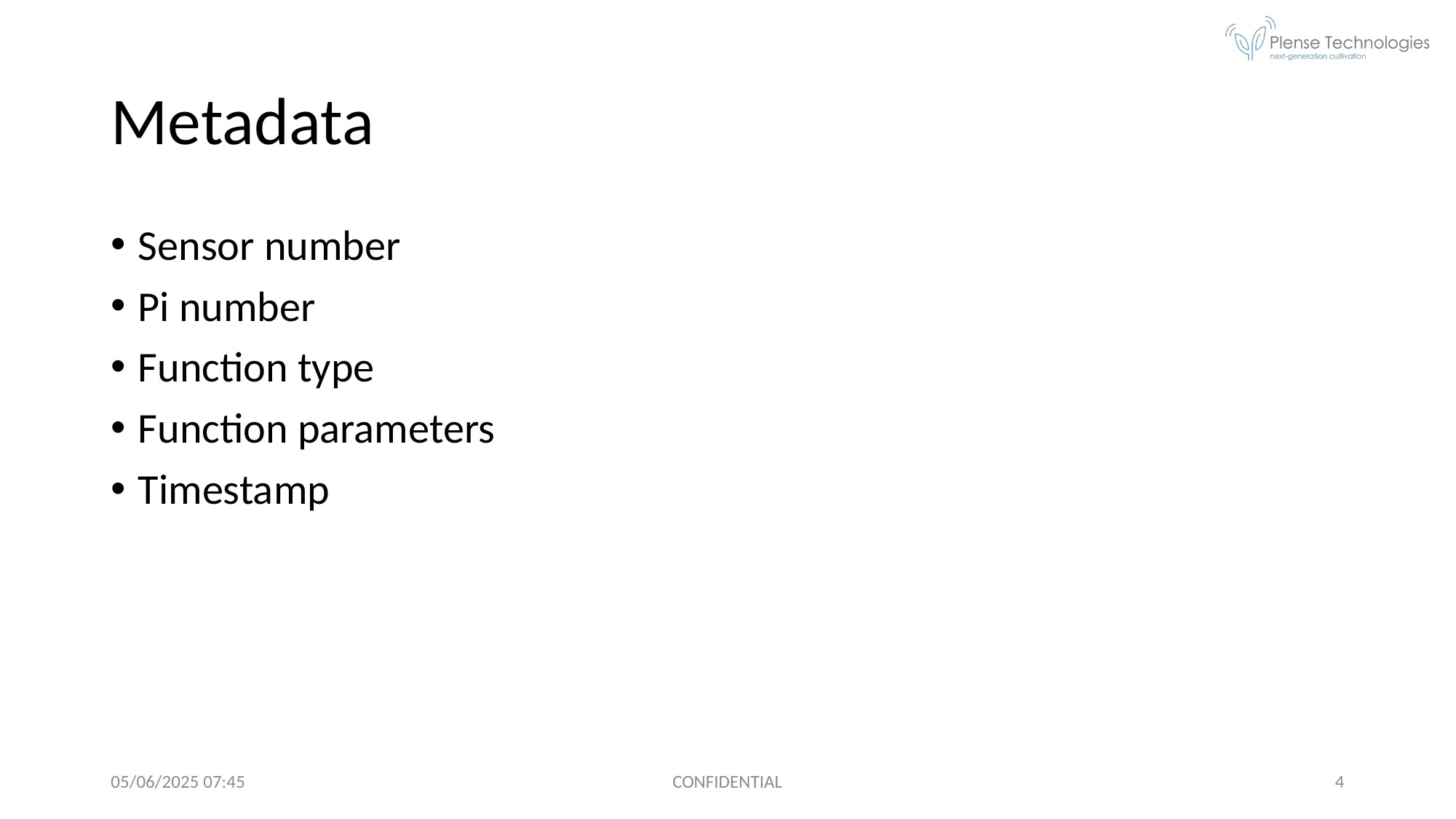

# Metadata
Sensor number
Pi number
Function type
Function parameters
Timestamp

05/06/2025 07:45
CONFIDENTIAL
4